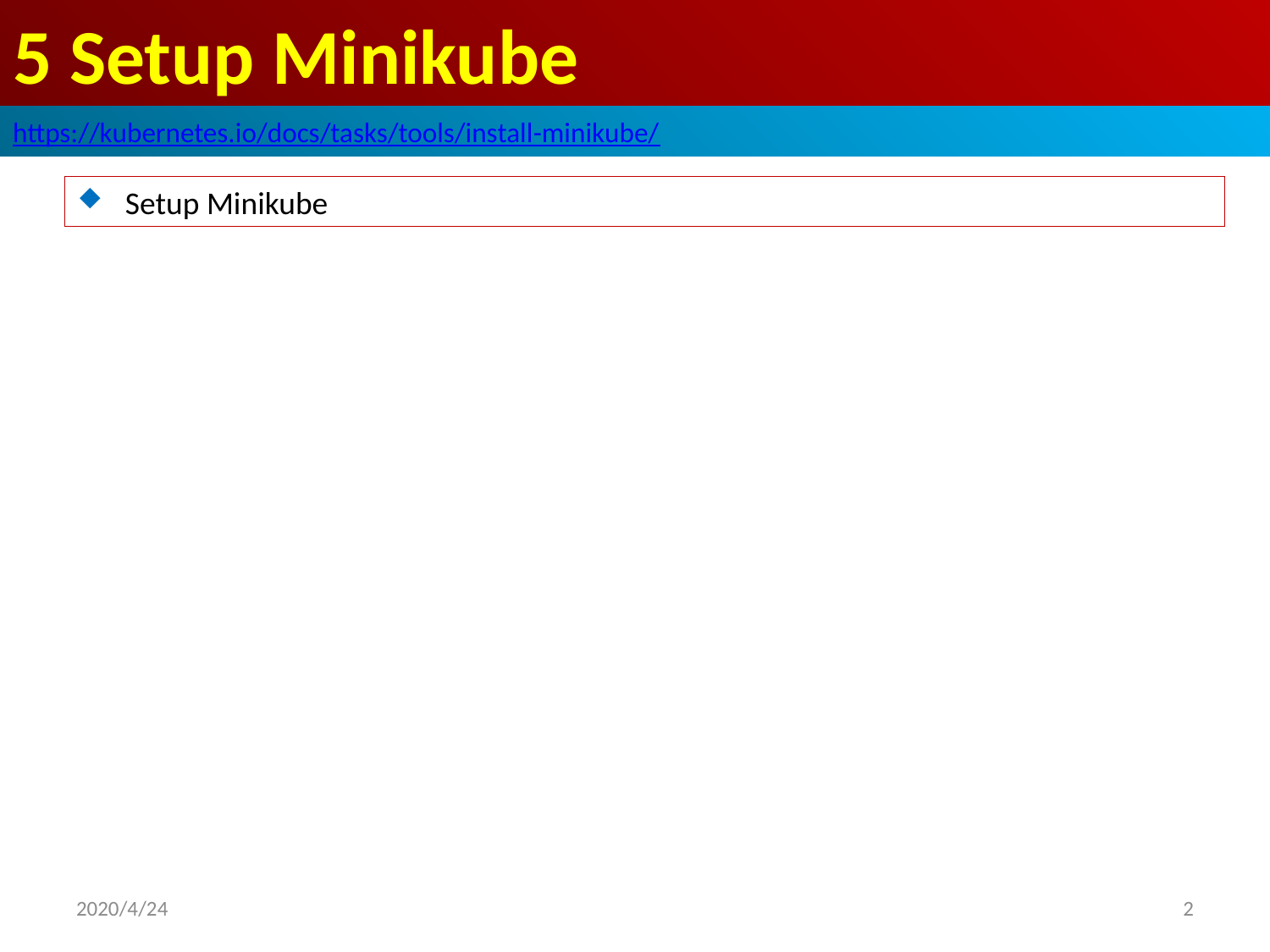

# 5 Setup Minikube
https://kubernetes.io/docs/tasks/tools/install-minikube/
Setup Minikube
2020/4/24
2